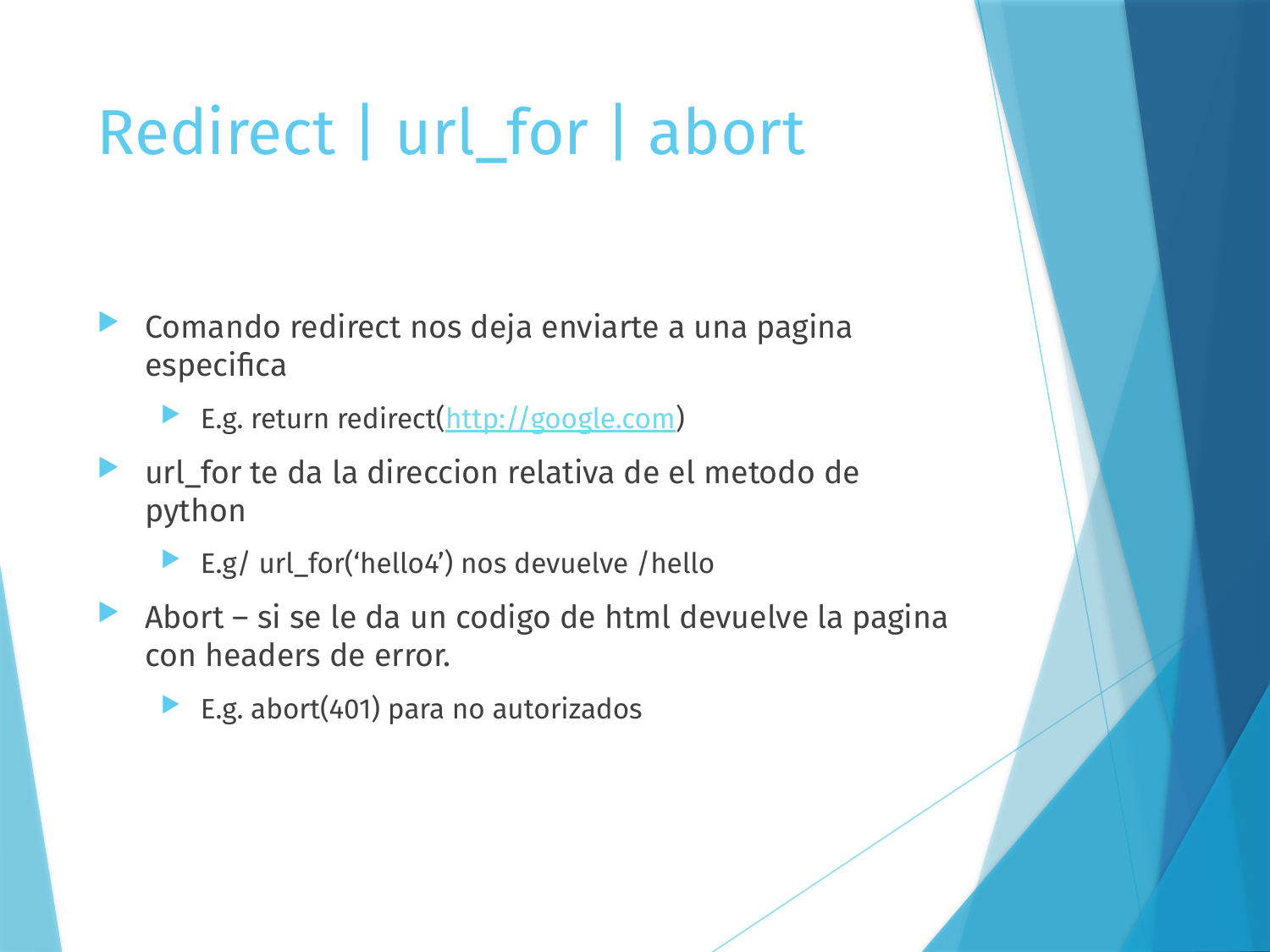

# Redirect | url_for | abort
Comando redirect nos deja enviarte a una pagina especifica
E.g. return redirect(http://google.com)
url_for te da la direccion relativa de el metodo de python
E.g/ url_for(‘hello4’) nos devuelve /hello
Abort – si se le da un codigo de html devuelve la pagina con headers de error.
E.g. abort(401) para no autorizados